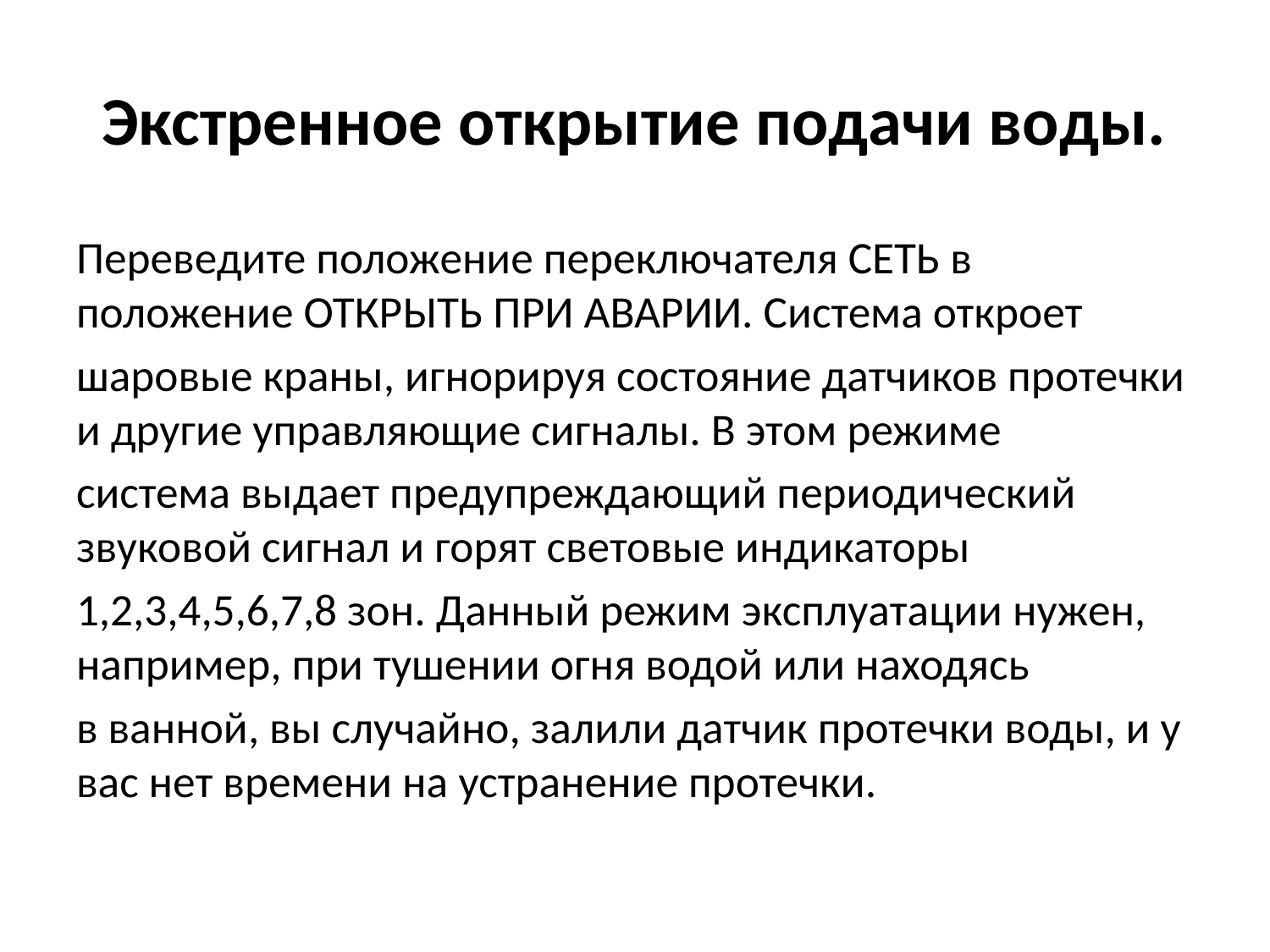

# Экстренное открытие подачи воды.
Переведите положение переключателя СЕТЬ в положение ОТКРЫТЬ ПРИ АВАРИИ. Система откроет
шаровые краны, игнорируя состояние датчиков протечки и другие управляющие сигналы. В этом режиме
система выдает предупреждающий периодический звуковой сигнал и горят световые индикаторы
1,2,3,4,5,6,7,8 зон. Данный режим эксплуатации нужен, например, при тушении огня водой или находясь
в ванной, вы случайно, залили датчик протечки воды, и у вас нет времени на устранение протечки.